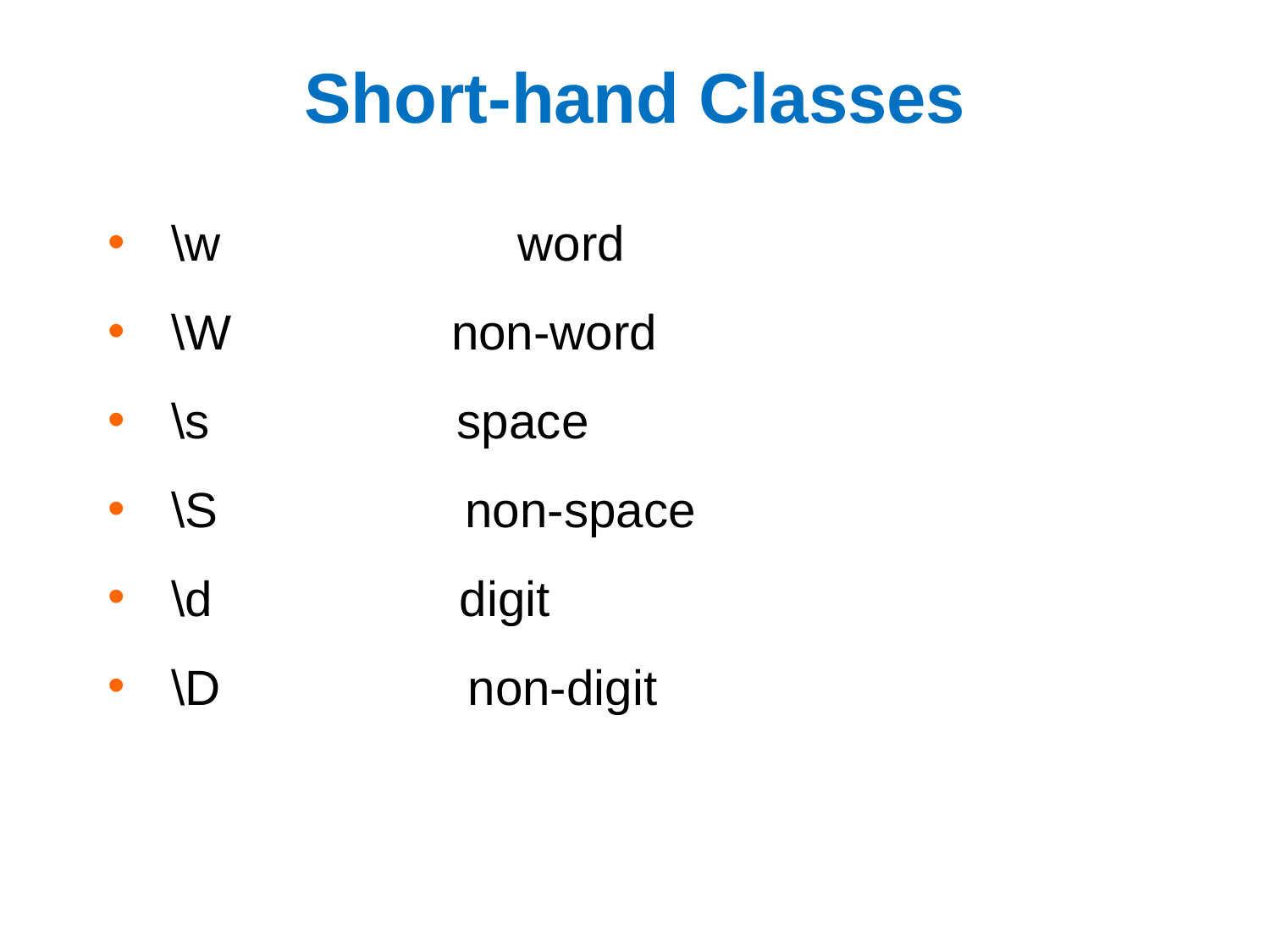

# Short-hand Classes
\w	                word
\W                non-word
\s                  space
\S                  non-space
\d                  digit
\D                  non-digit